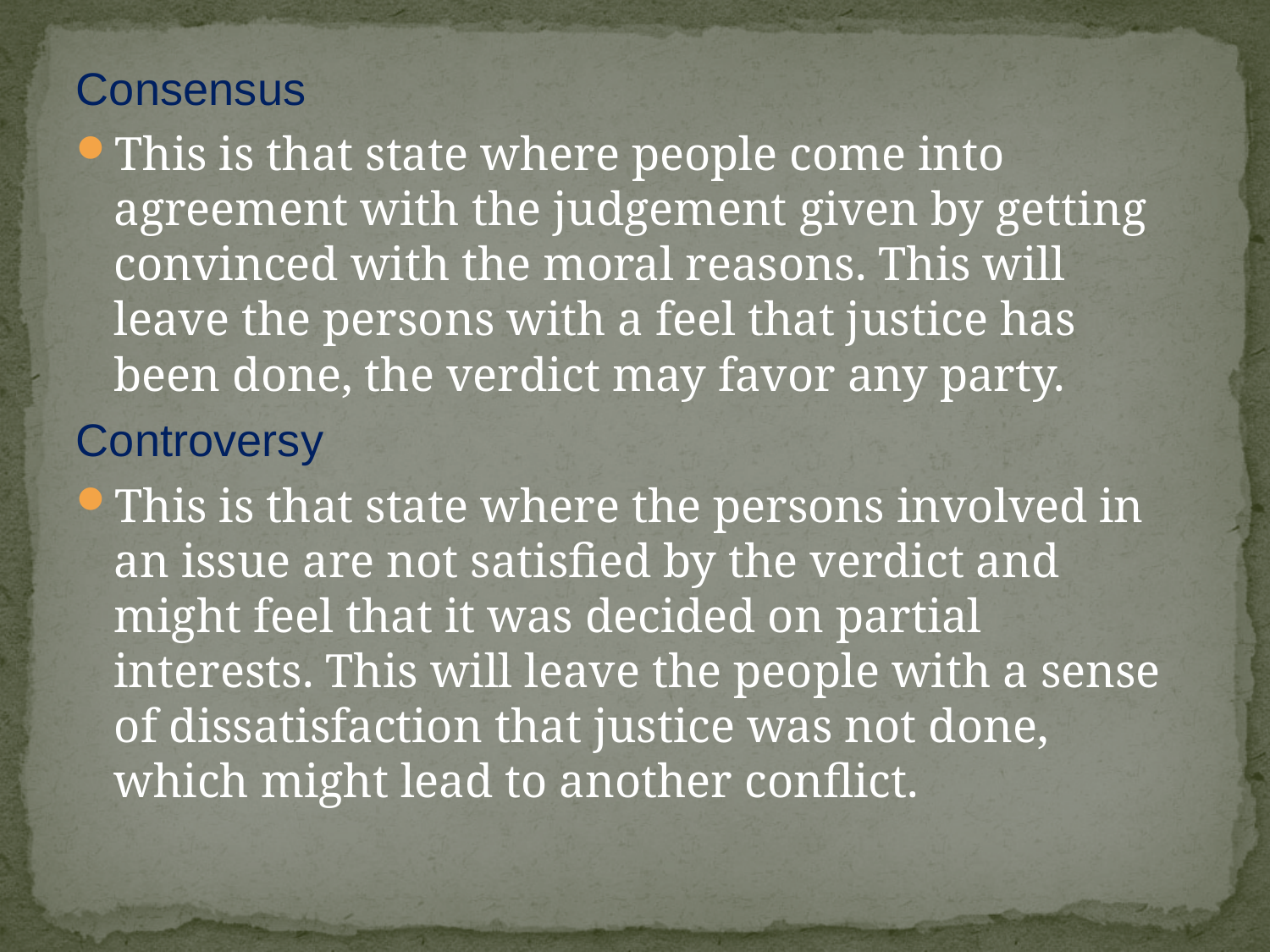

Consensus
This is that state where people come into agreement with the judgement given by getting convinced with the moral reasons. This will leave the persons with a feel that justice has been done, the verdict may favor any party.
Controversy
This is that state where the persons involved in an issue are not satisfied by the verdict and might feel that it was decided on partial interests. This will leave the people with a sense of dissatisfaction that justice was not done, which might lead to another conflict.